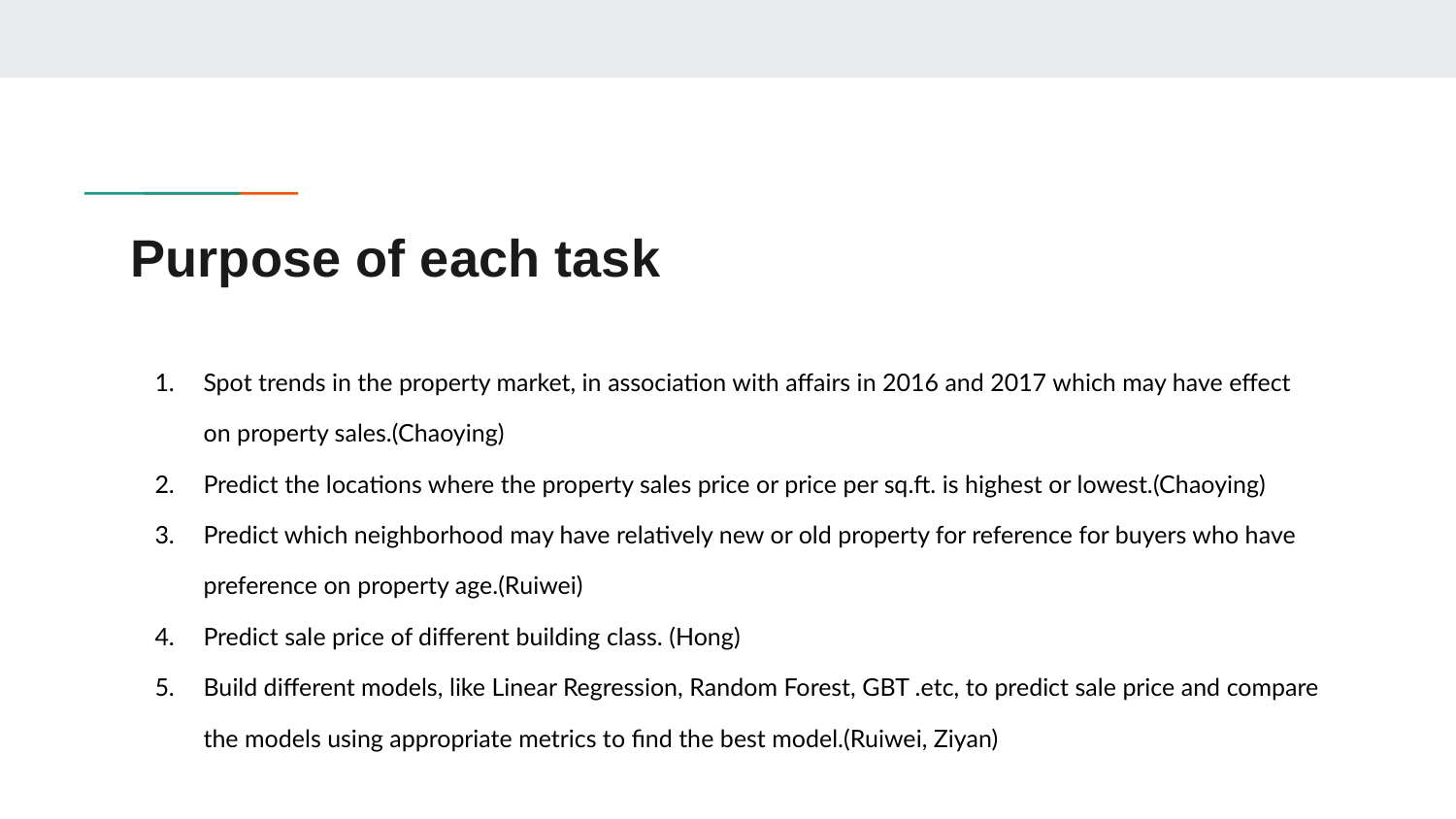

# Purpose of each task
Spot trends in the property market, in association with affairs in 2016 and 2017 which may have effect on property sales.(Chaoying)
Predict the locations where the property sales price or price per sq.ft. is highest or lowest.(Chaoying)
Predict which neighborhood may have relatively new or old property for reference for buyers who have preference on property age.(Ruiwei)
Predict sale price of different building class. (Hong)
Build different models, like Linear Regression, Random Forest, GBT .etc, to predict sale price and compare the models using appropriate metrics to find the best model.(Ruiwei, Ziyan)